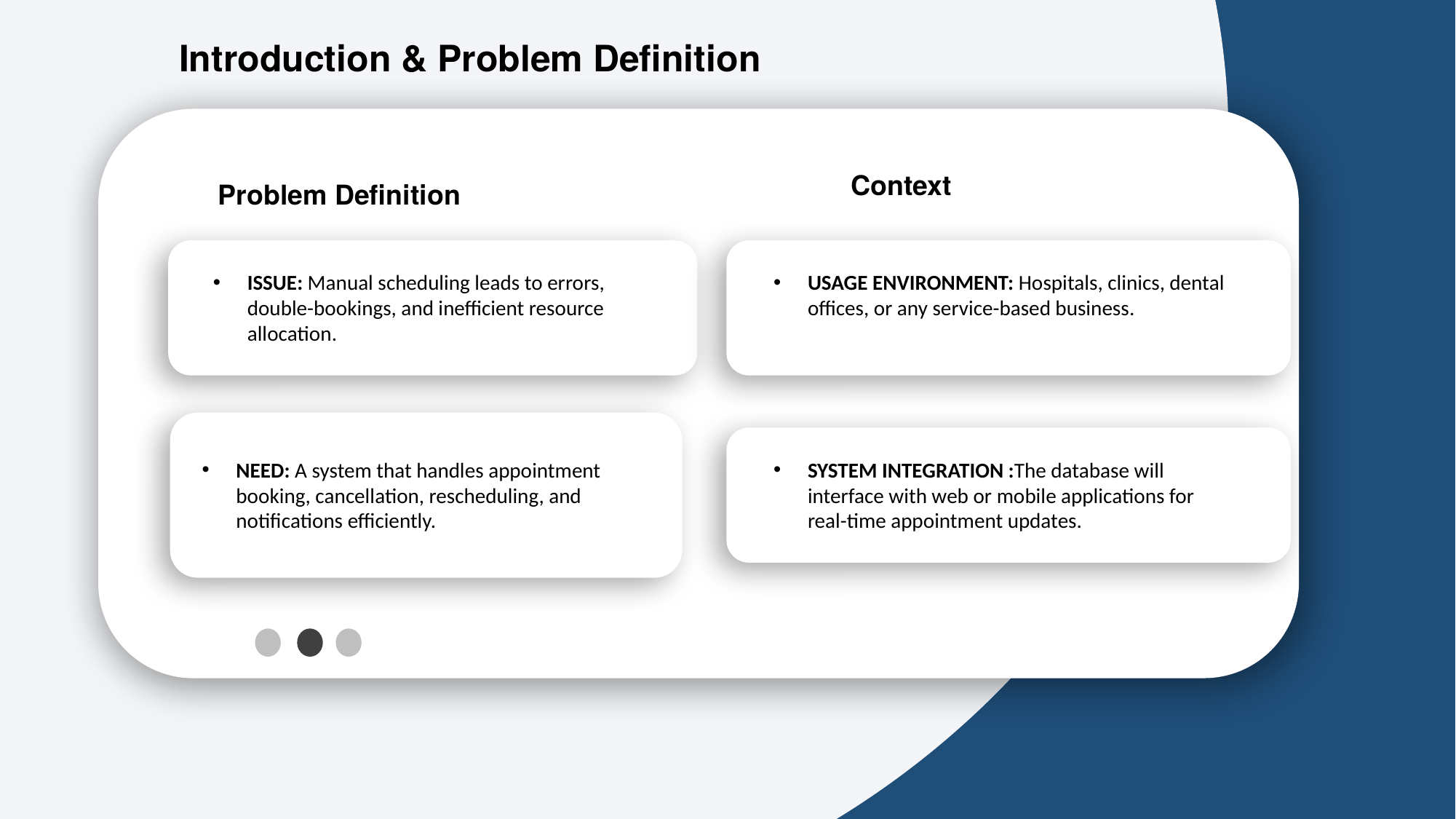

Introduction & Problem Definition

Context
Problem Definition

ISSUE: Manual scheduling leads to errors, double-bookings, and inefficient resource allocation.

USAGE ENVIRONMENT: Hospitals, clinics, dental offices, or any service-based business.

NEED: A system that handles appointment booking, cancellation, rescheduling, and notifications efficiently.

SYSTEM INTEGRATION :The database will interface with web or mobile applications for real-time appointment updates.